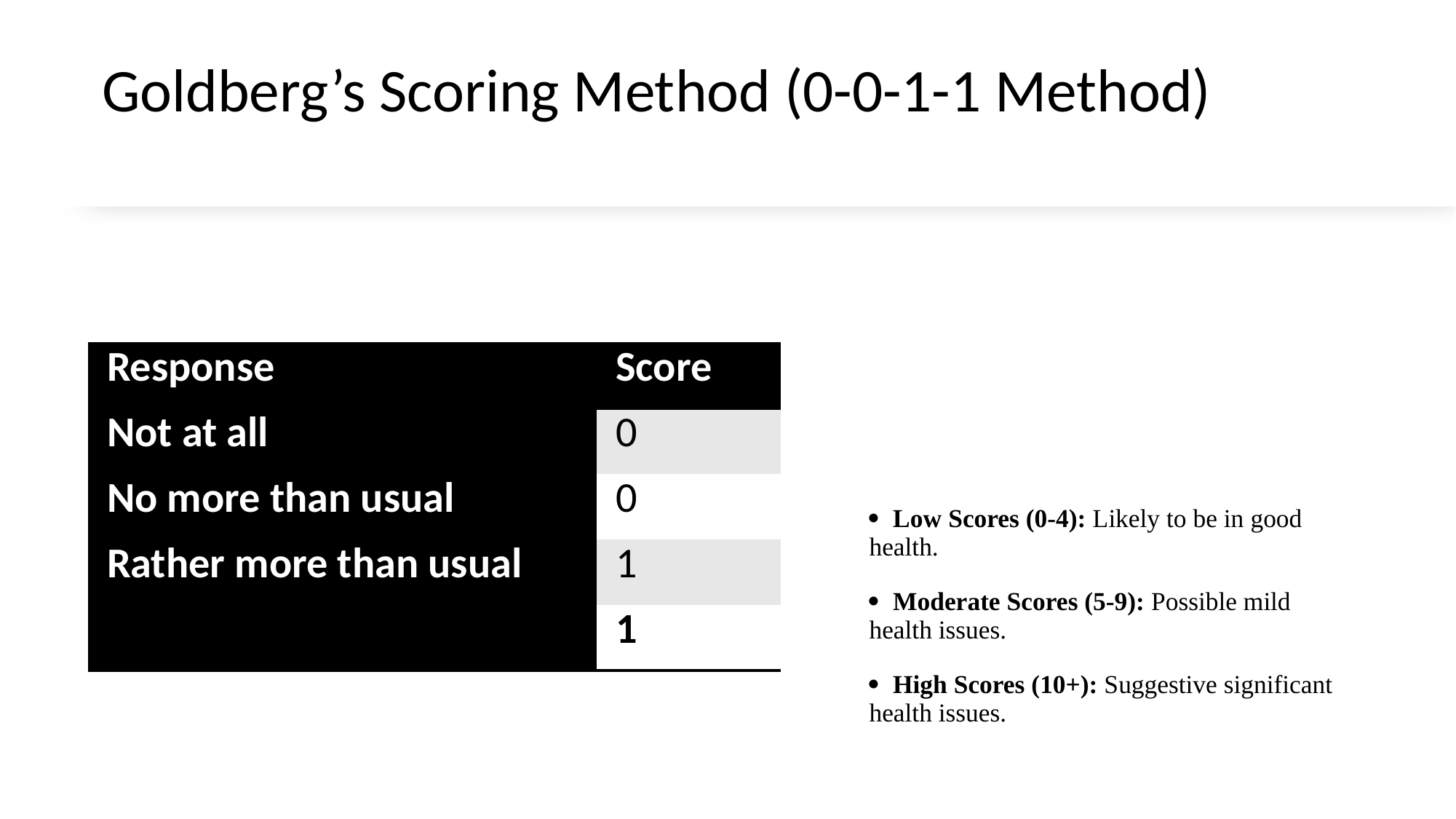

# Goldberg’s Scoring Method (0-0-1-1 Method)

•  Low Scores (0-4): Likely to be in good health.
•  Moderate Scores (5-9): Possible mild health issues.
•  High Scores (10+): Suggestive significant health issues.

| Response | Score |
| --- | --- |
| Not at all | 0 |
| No more than usual | 0 |
| Rather more than usual | 1 |
| Much more than usual | 1 |